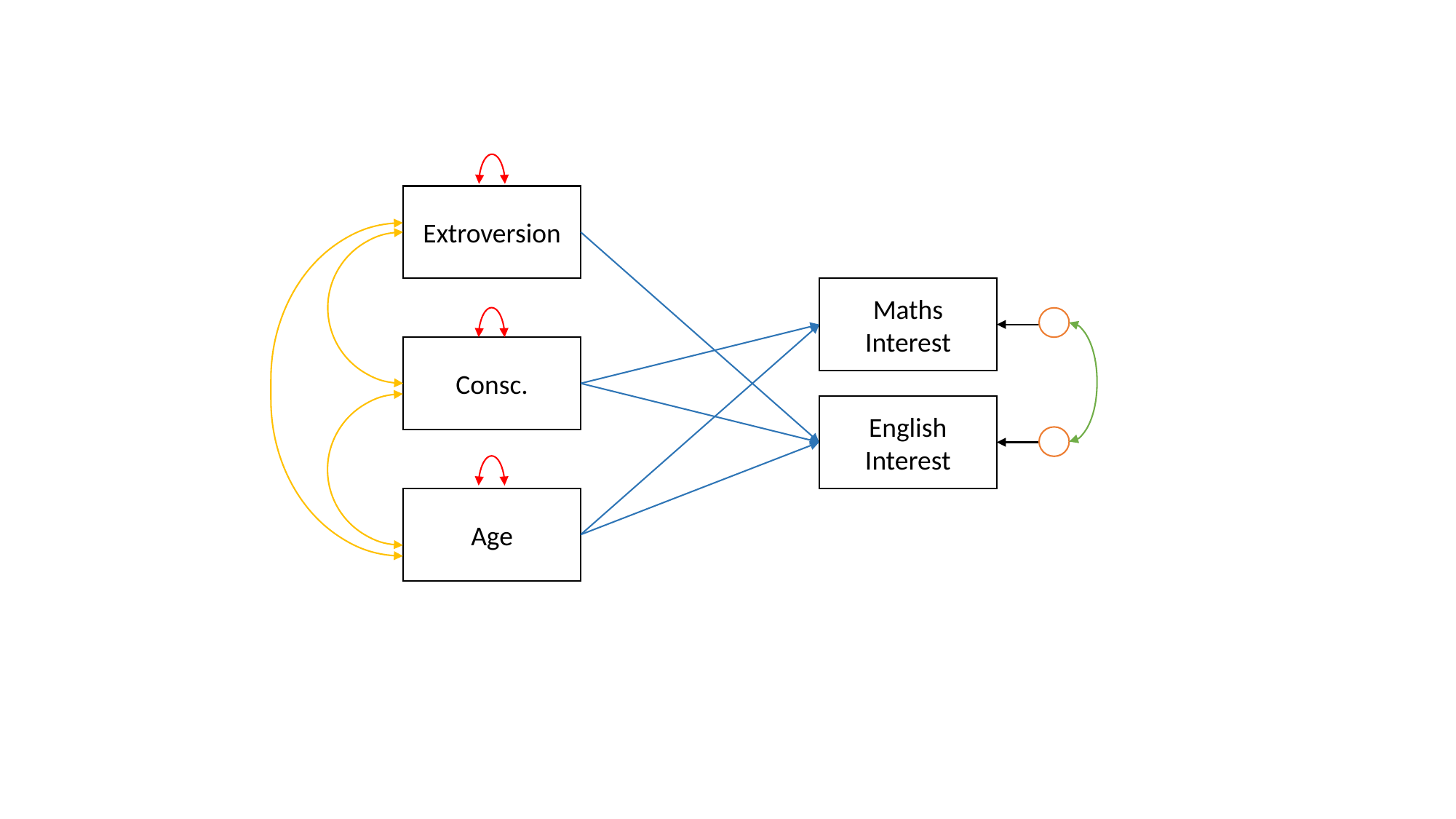

Extroversion

Maths Interest

Consc.

English Interest

Age